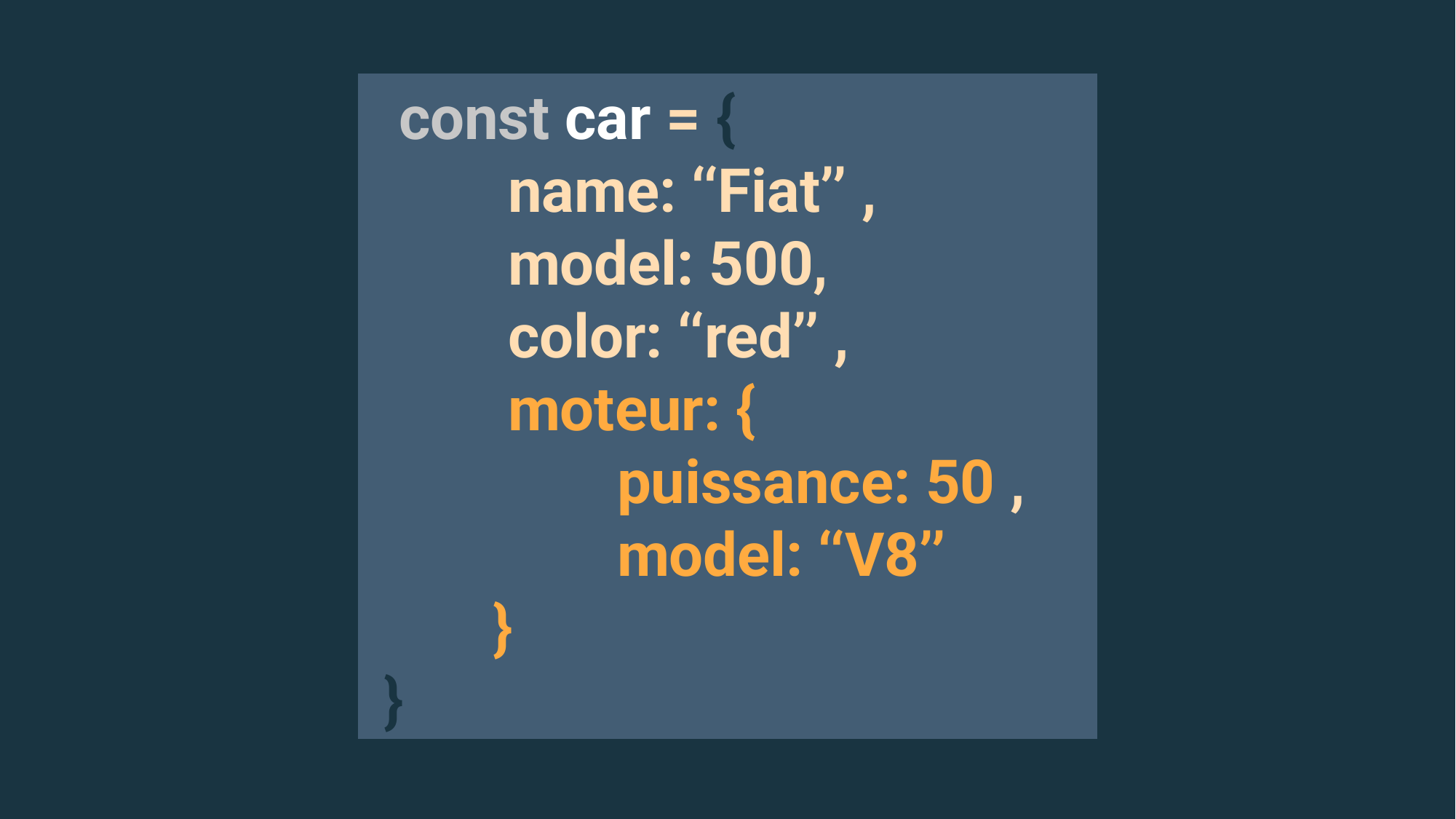

const car = {
	  name: ‘‘Fiat’’ ,
	  model: 500,
	  color: ‘‘red’’ ,
	  moteur: {
	  	  puissance: 50 ,
		  model: ‘‘V8’’
	 }
 }